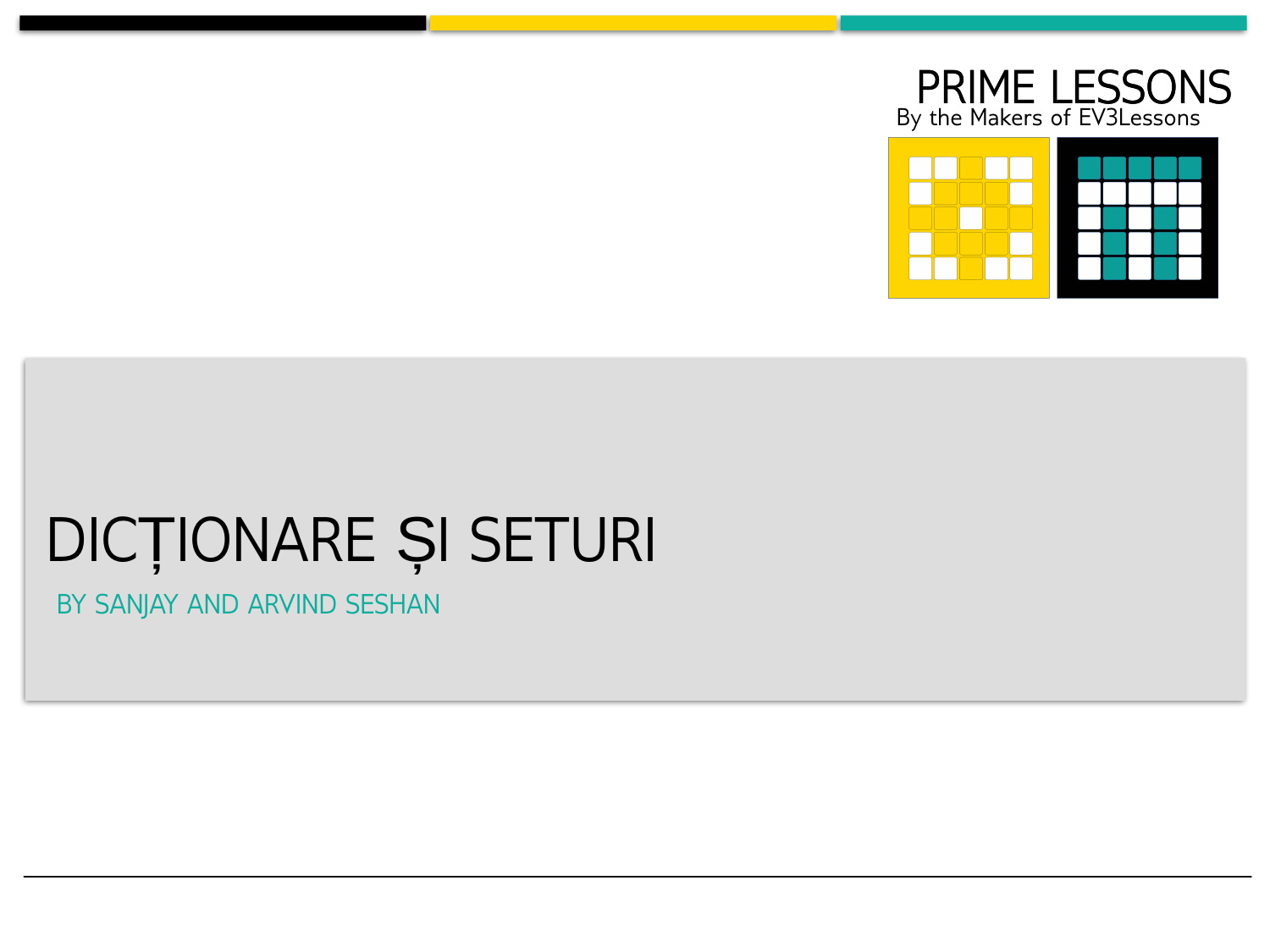

# Dicționare și seturi
By Sanjay and Arvind Seshan